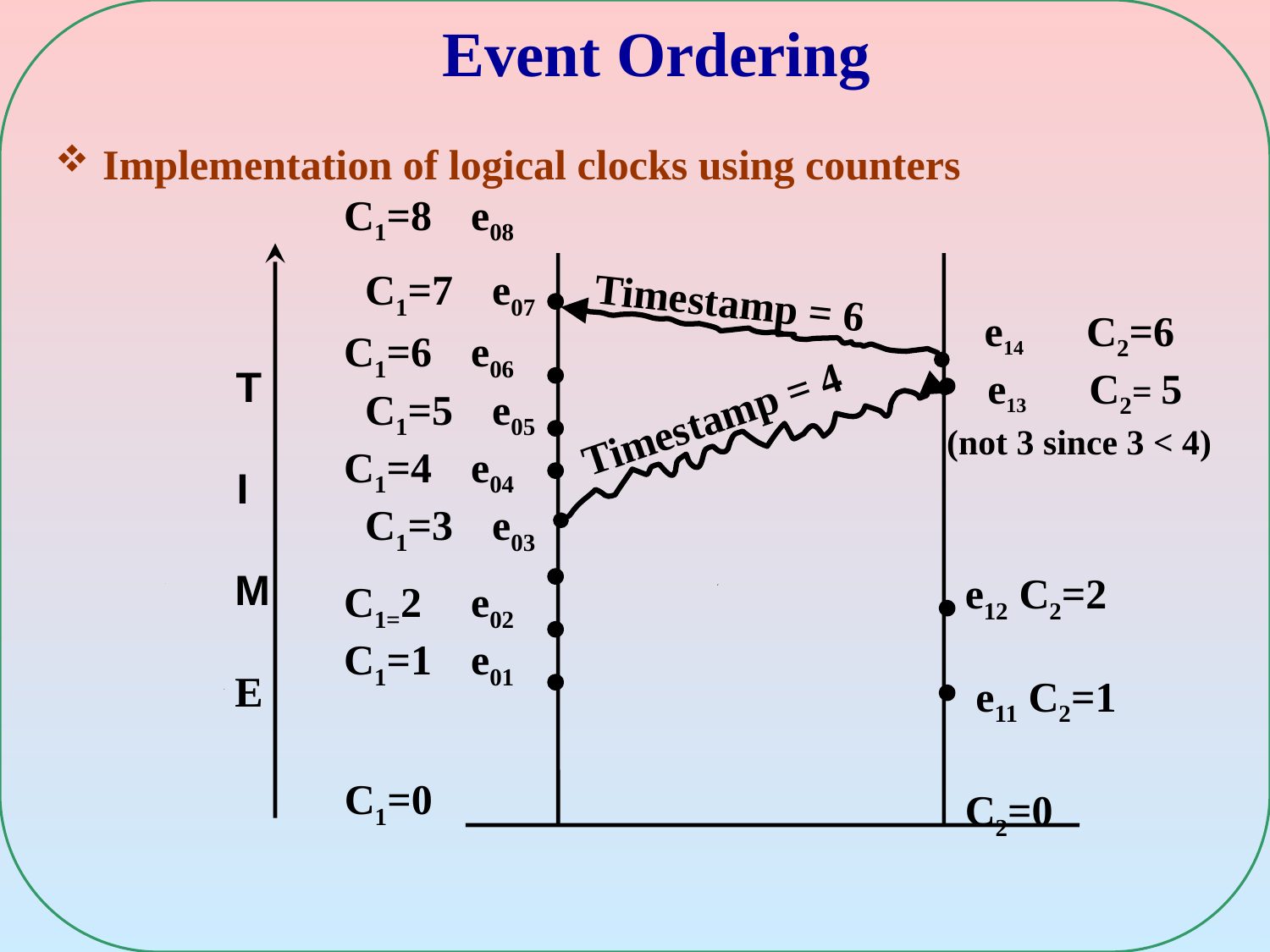

# Event Ordering
Implementation of logical clocks using counters

C1=8 	e08

C1=7 	e07

C1=6  	e06
C1=5 	e05
C1=4  	e04
C1=3  	e03

C1=2	e02
C1=1	e01

C1=0
Timestamp = 6

e14       C2=6
   e13       C2= 5   (not 3 since 3 < 4)

T

I

M

E
Timestamp = 4

e12 C2=2

 e11 C2=1
C2=0